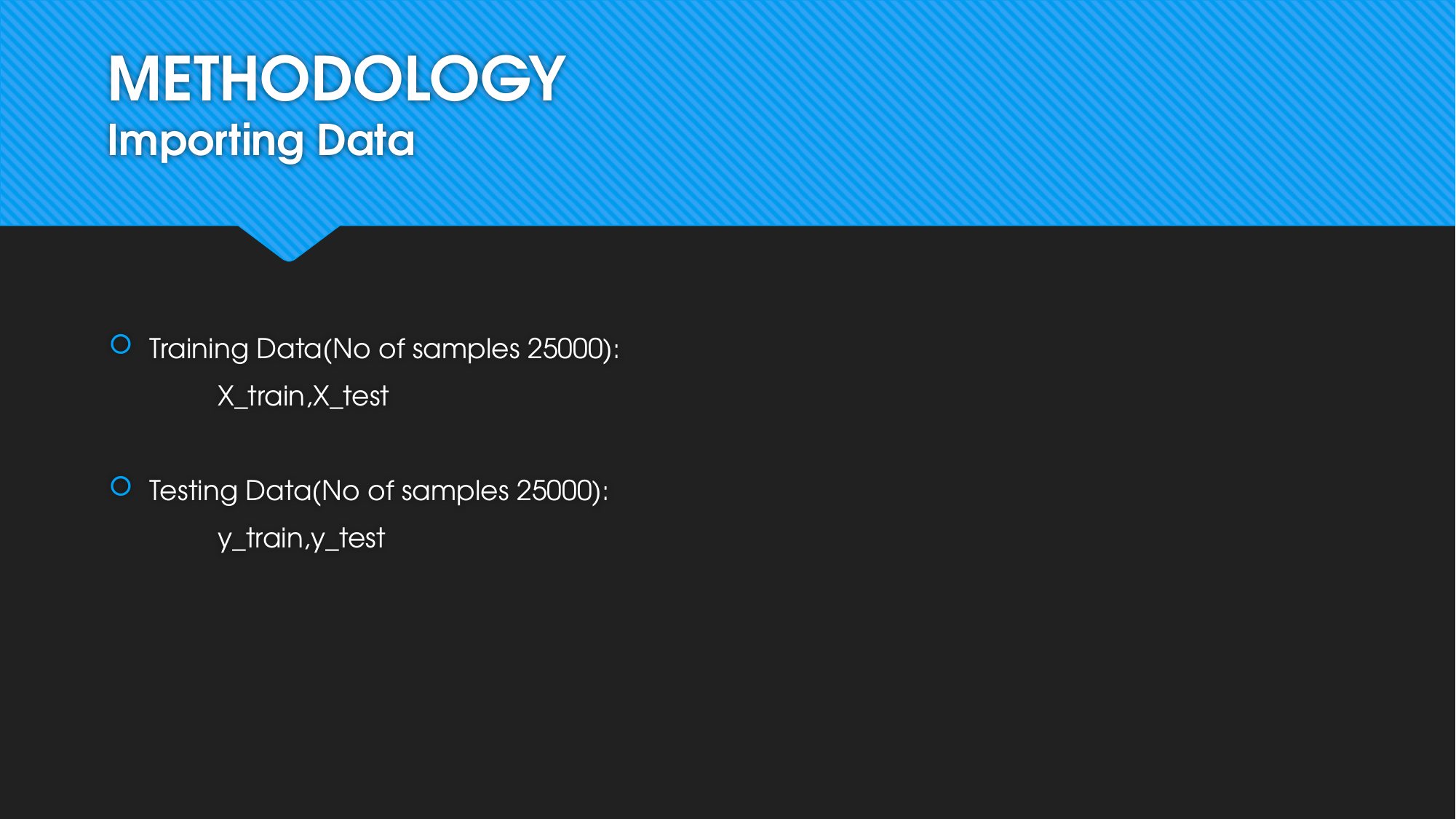

# METHODOLOGY Importing Data
Training Data(No of samples 25000):
	X_train,X_test

Testing Data(No of samples 25000):
	y_train,y_test